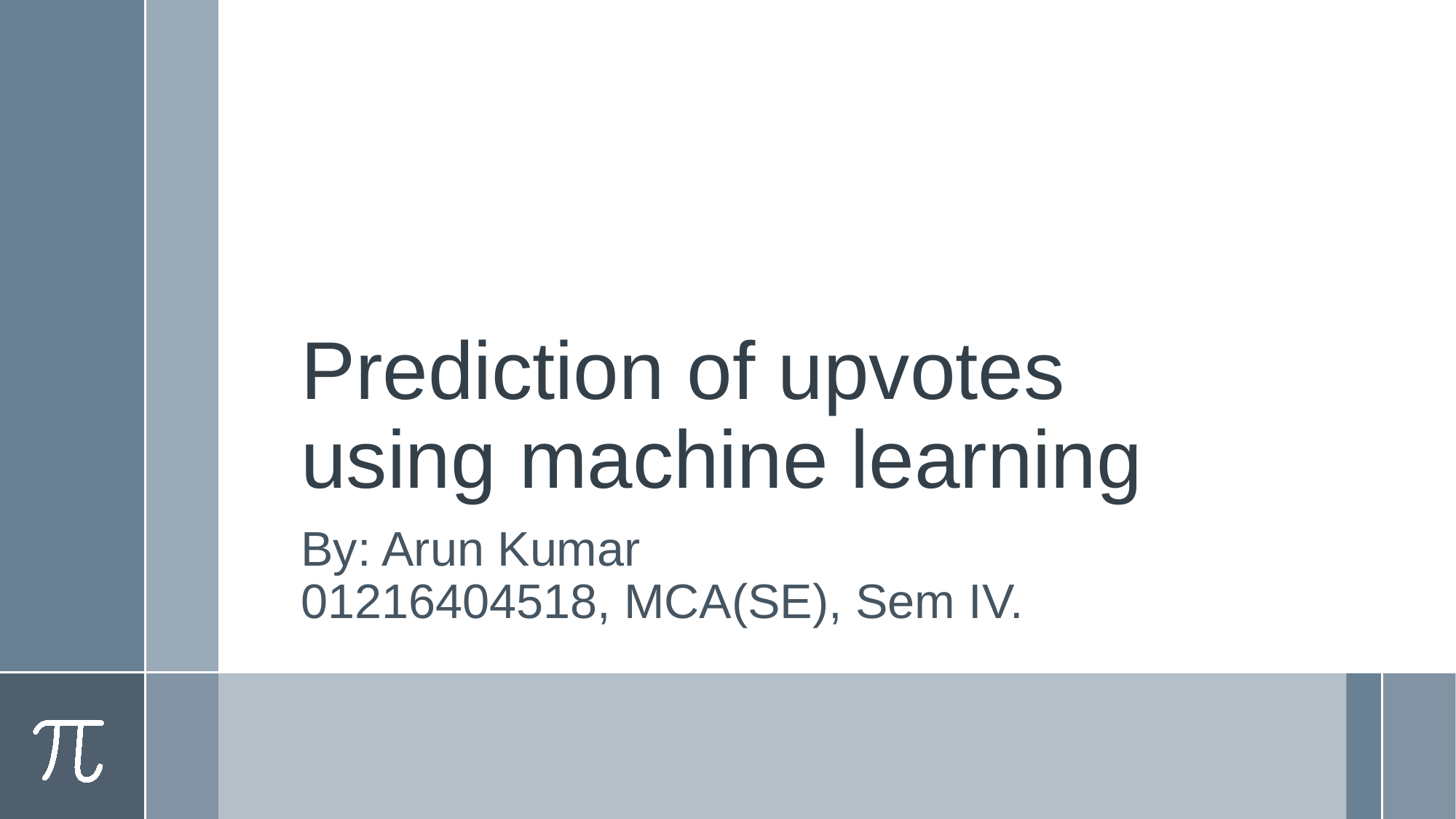

# Prediction of upvotes using machine learning
By: Arun Kumar
01216404518, MCA(SE), Sem IV.